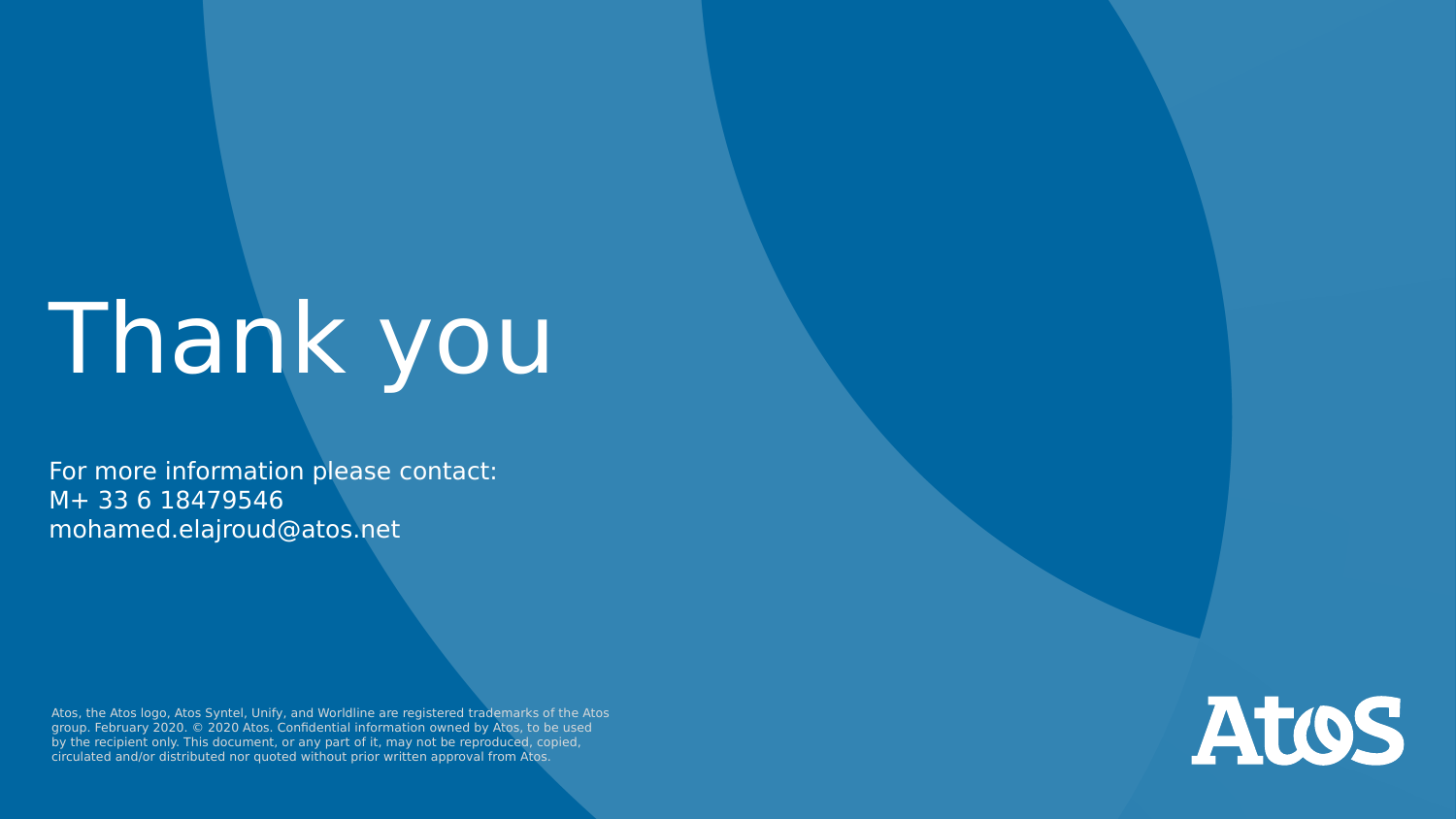

# Thank you For more information please contact: M+ 33 6 18479546 mohamed.elajroud@atos.net